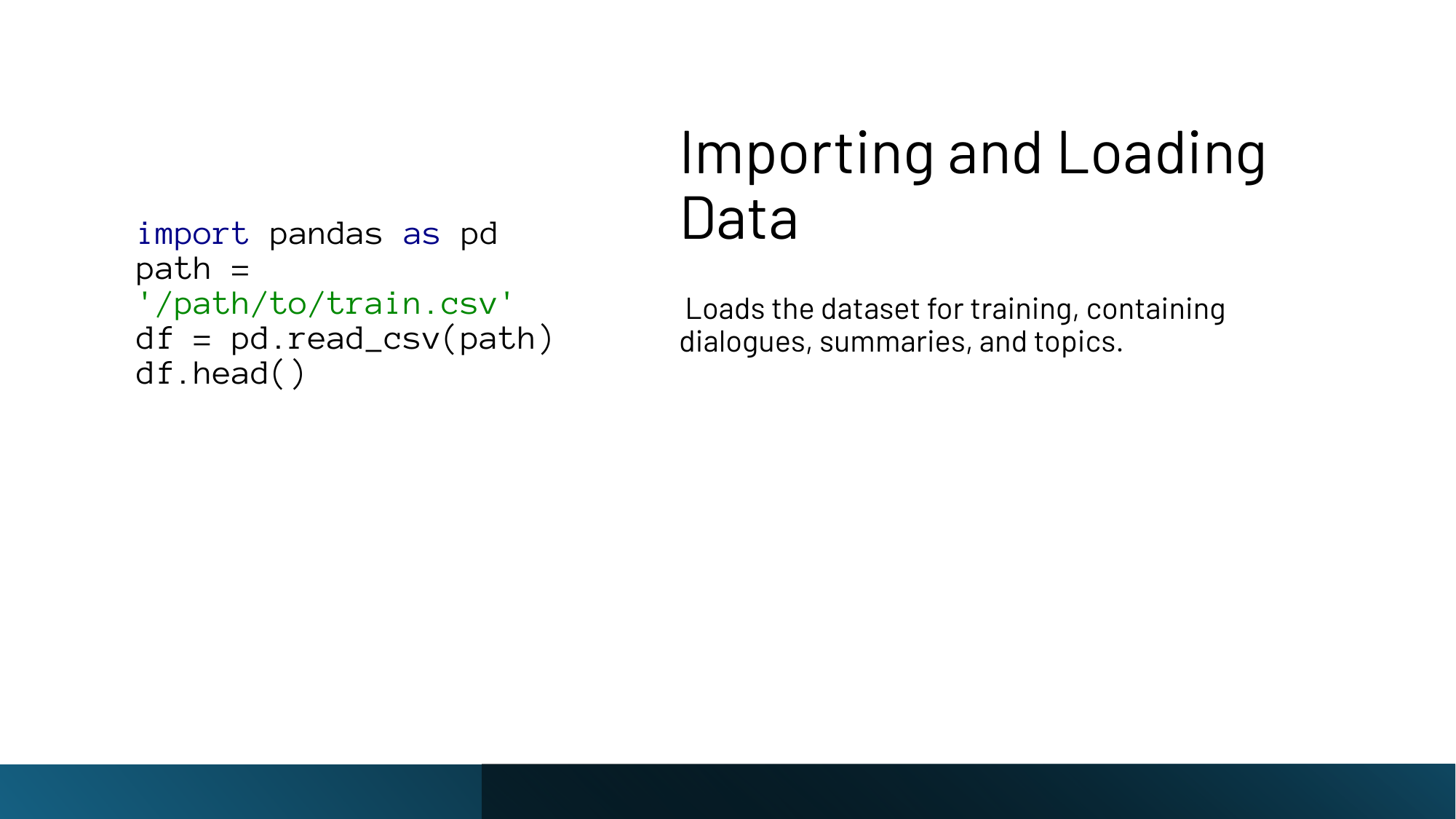

# Importing and Loading Data
| import pandas as pd path = '/path/to/train.csv' df = pd.read\_csv(path) df.head() |
| --- |
 Loads the dataset for training, containing dialogues, summaries, and topics.